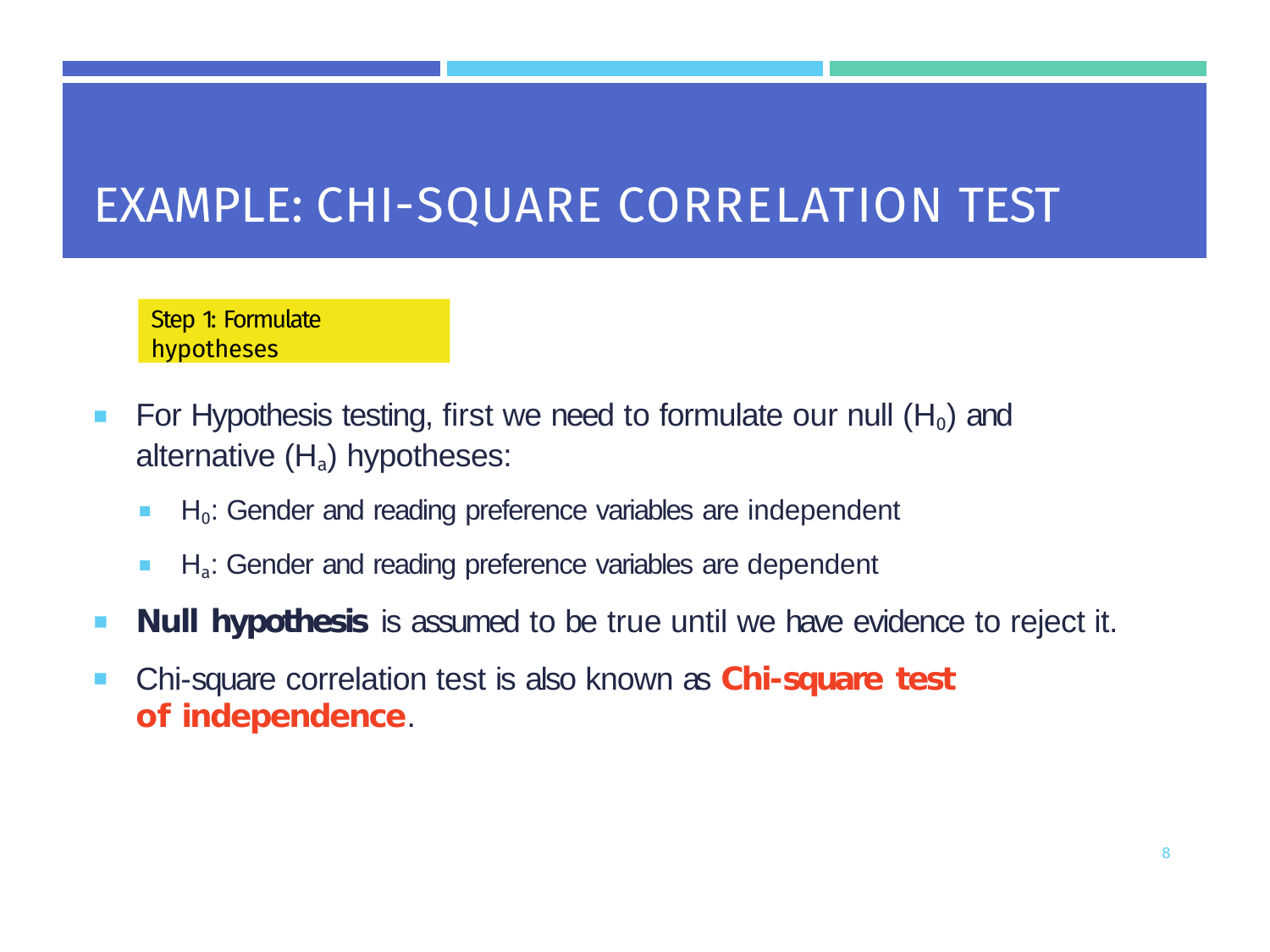

|  |  |  |
| --- | --- | --- |
| EXAMPLE: CHI-SQUARE CORRELATION TEST |  |  |
Step 1: Formulate hypotheses
For Hypothesis testing, first we need to formulate our null (H0) and alternative (Ha) hypotheses:
H0: Gender and reading preference variables are independent
Ha: Gender and reading preference variables are dependent
Null hypothesis is assumed to be true until we have evidence to reject it.
Chi-square correlation test is also known as Chi-square test of independence.
8